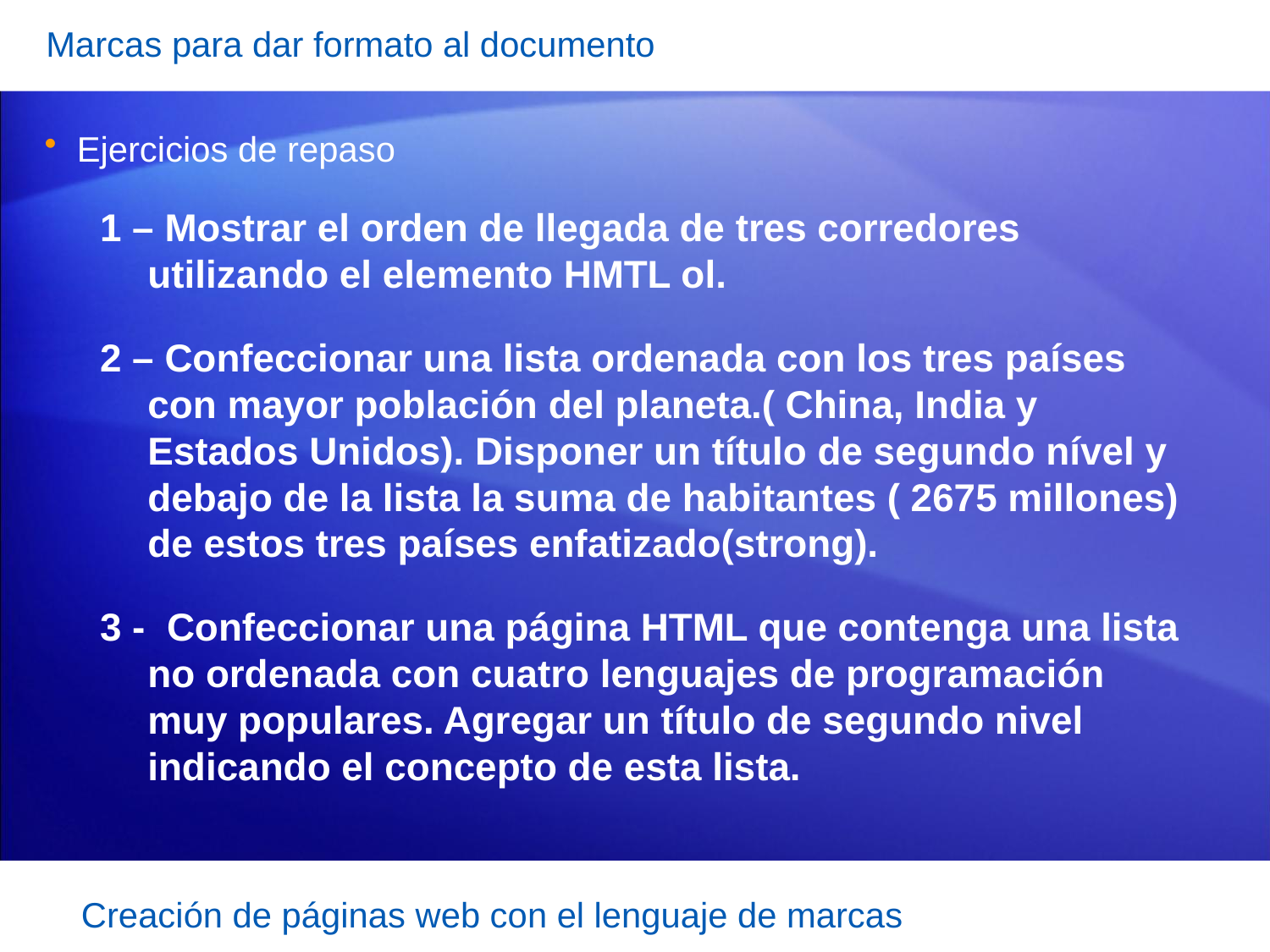

Marcas para dar formato al documento

Ejercicios de repaso
1 – Mostrar el orden de llegada de tres corredores utilizando el elemento HMTL ol.
2 – Confeccionar una lista ordenada con los tres países con mayor población del planeta.( China, India y Estados Unidos). Disponer un título de segundo nível y debajo de la lista la suma de habitantes ( 2675 millones) de estos tres países enfatizado(strong).
3 -  Confeccionar una página HTML que contenga una lista no ordenada con cuatro lenguajes de programación muy populares. Agregar un título de segundo nivel indicando el concepto de esta lista.

Creación de páginas web con el lenguaje de marcas